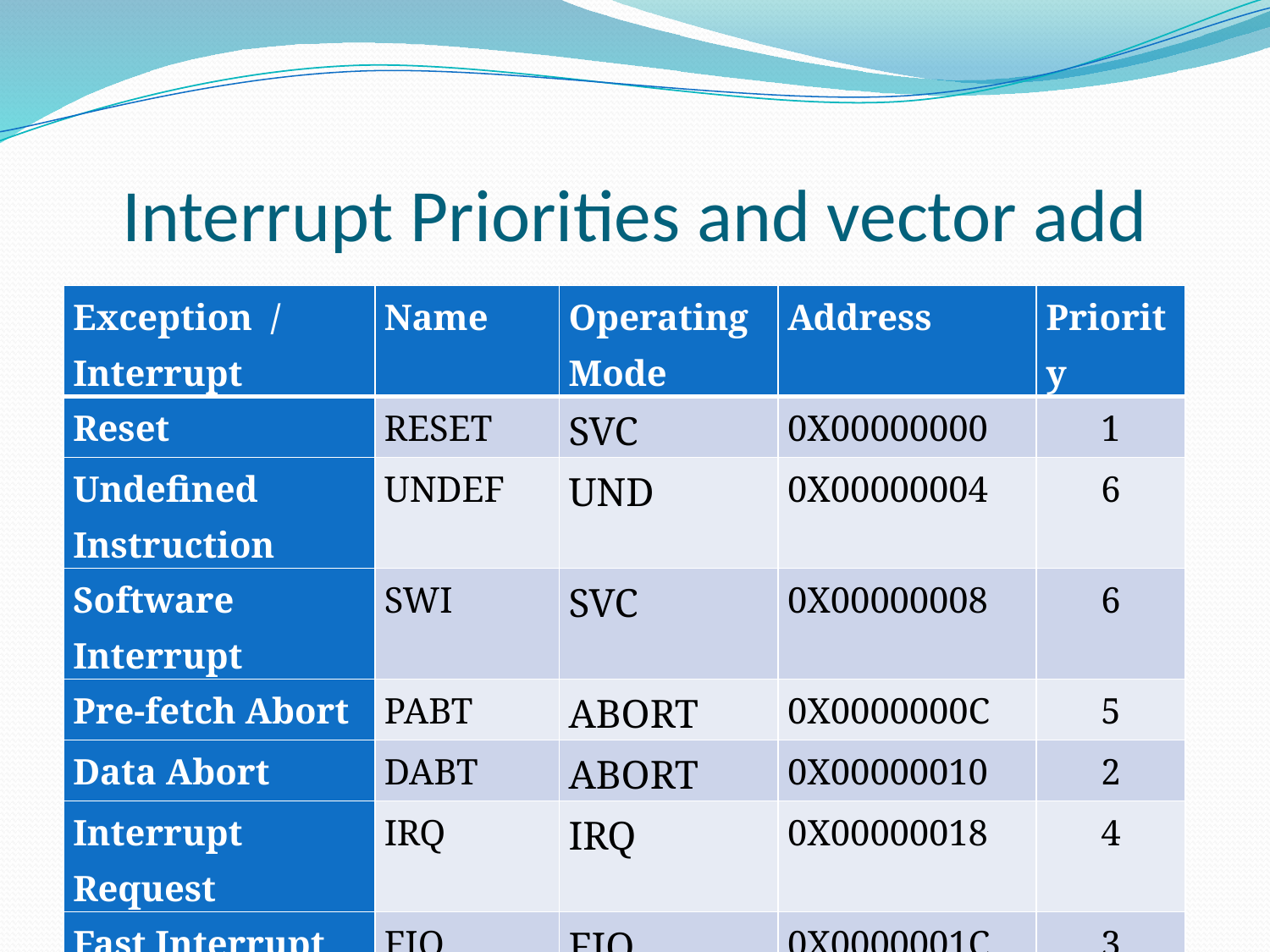

# Interrupt Priorities and vector add
| Exception / Interrupt | Name | Operating Mode | Address | Priority |
| --- | --- | --- | --- | --- |
| Reset | RESET | SVC | 0X00000000 | 1 |
| Undefined Instruction | UNDEF | UND | 0X00000004 | 6 |
| Software Interrupt | SWI | SVC | 0X00000008 | 6 |
| Pre-fetch Abort | PABT | ABORT | 0X0000000C | 5 |
| Data Abort | DABT | ABORT | 0X00000010 | 2 |
| Interrupt Request | IRQ | IRQ | 0X00000018 | 4 |
| Fast Interrupt Request | FIQ | FIQ | 0X0000001C | 3 |